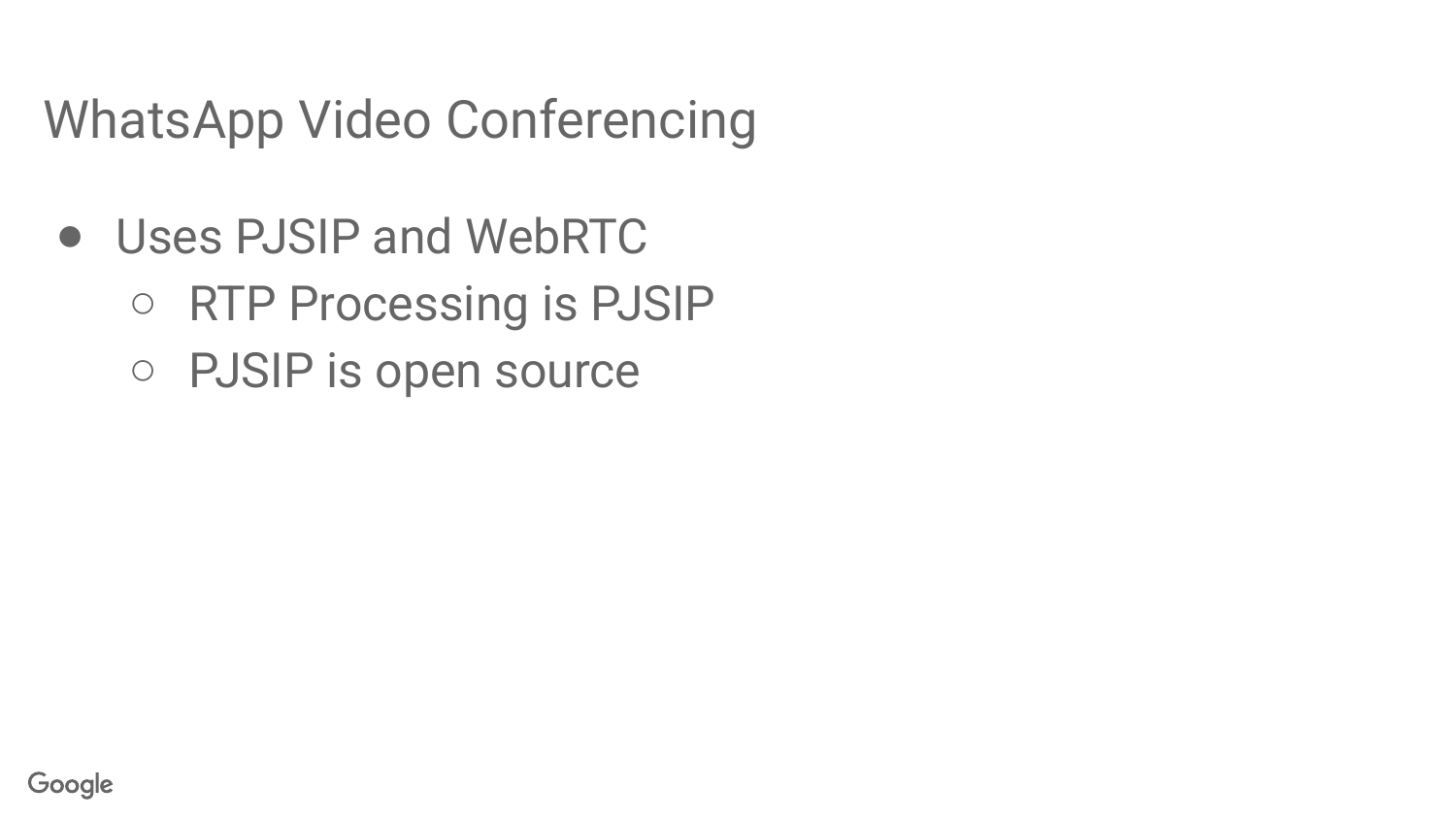

# WhatsApp Video Conferencing
Uses PJSIP and WebRTC
RTP Processing is PJSIP
PJSIP is open source